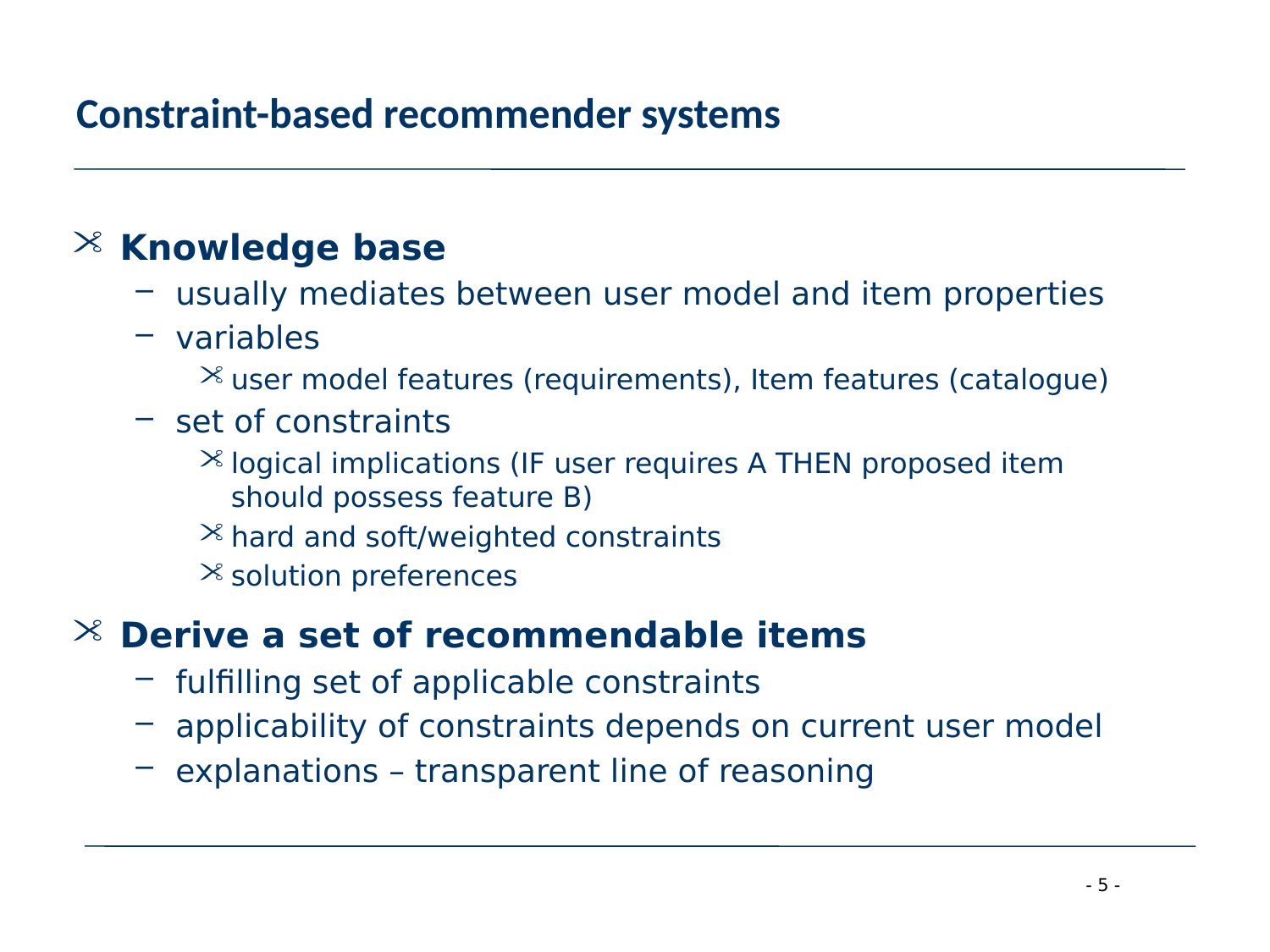

# Constraint-based recommender systems
Knowledge base
usually mediates between user model and item properties
variables
user model features (requirements), Item features (catalogue)
set of constraints
logical implications (IF user requires A THEN proposed item should possess feature B)
hard and soft/weighted constraints
solution preferences
Derive a set of recommendable items
fulfilling set of applicable constraints
applicability of constraints depends on current user model
explanations – transparent line of reasoning